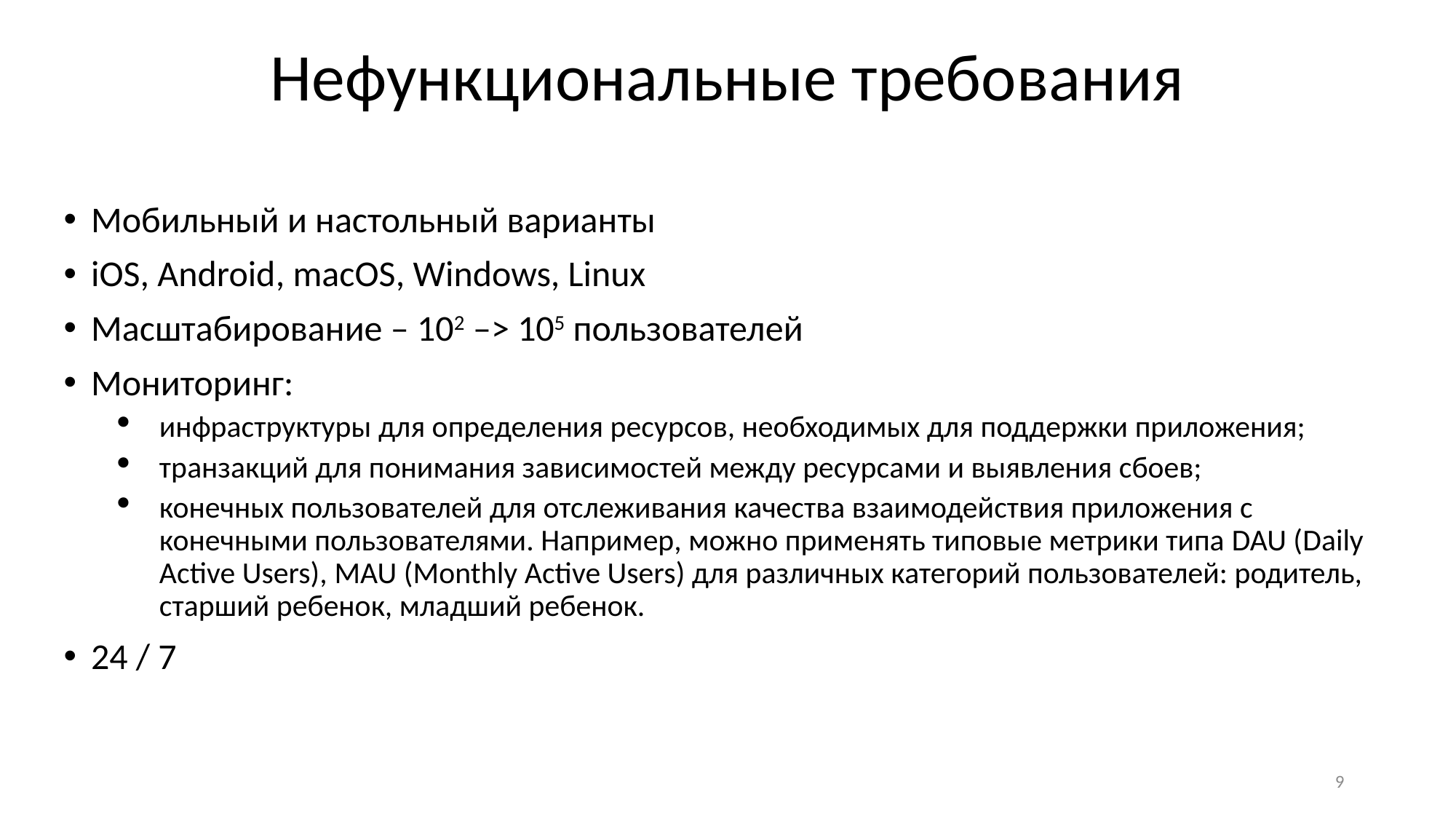

# Нефункциональные требования
Мобильный и настольный варианты
iOS, Android, macOS, Windows, Linux
Масштабирование – 102 ­–> 105 пользователей
Мониторинг:
инфраструктуры для определения ресурсов, необходимых для поддержки приложения;
транзакций для понимания зависимостей между ресурсами и выявления сбоев;
конечных пользователей для отслеживания качества взаимодействия приложения с конечными пользователями. Например, можно применять типовые метрики типа DAU (Daily Active Users), MAU (Monthly Active Users) для различных категорий пользователей: родитель, старший ребенок, младший ребенок.
24 / 7
9